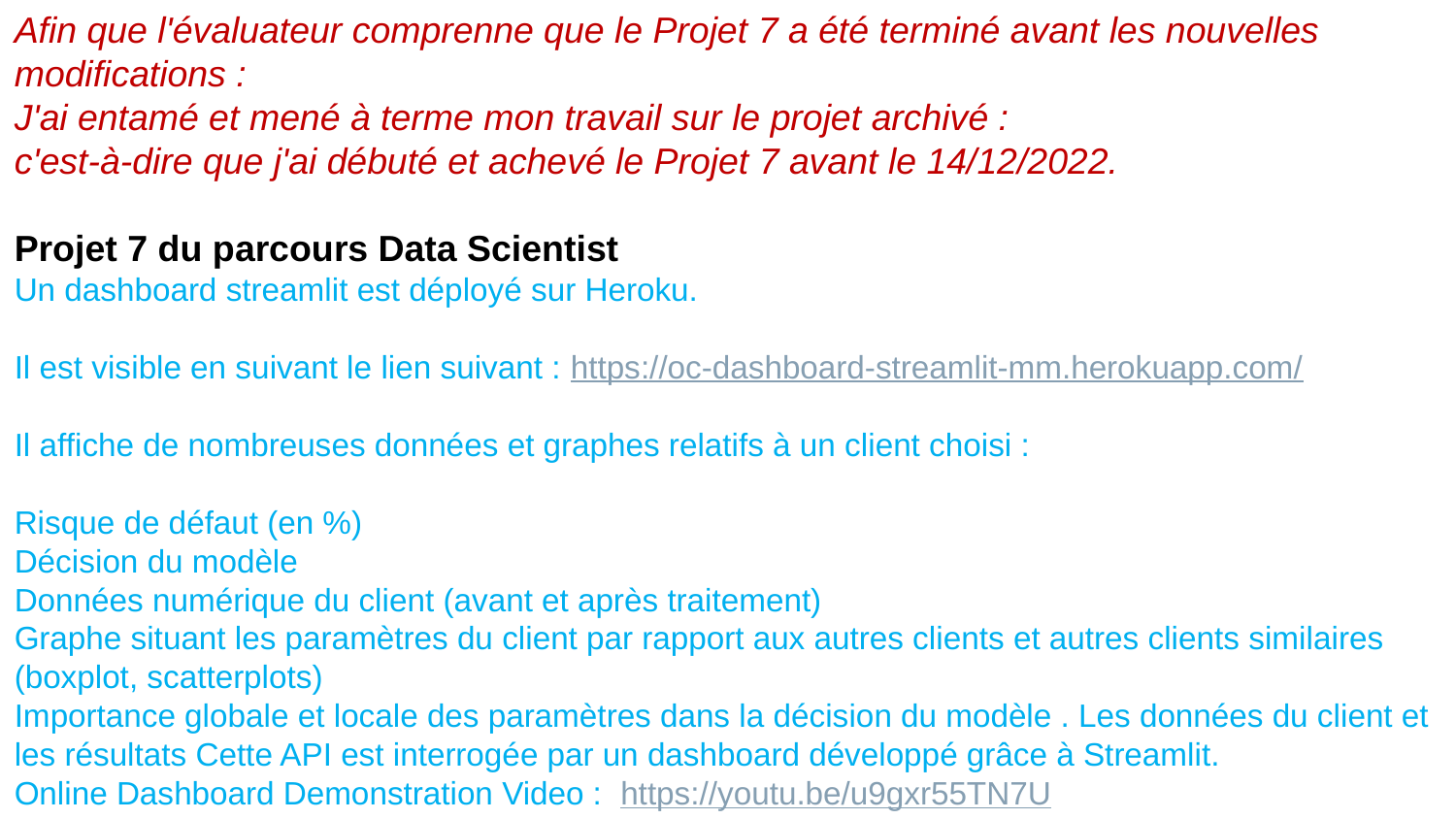

Afin que l'évaluateur comprenne que le Projet 7 a été terminé avant les nouvelles modifications :
J'ai entamé et mené à terme mon travail sur le projet archivé :
c'est-à-dire que j'ai débuté et achevé le Projet 7 avant le 14/12/2022.

Projet 7 du parcours Data Scientist
Un dashboard streamlit est déployé sur Heroku.

Il est visible en suivant le lien suivant : https://oc-dashboard-streamlit-mm.herokuapp.com/

Il affiche de nombreuses données et graphes relatifs à un client choisi :

Risque de défaut (en %)
Décision du modèle
Données numérique du client (avant et après traitement)
Graphe situant les paramètres du client par rapport aux autres clients et autres clients similaires (boxplot, scatterplots)
Importance globale et locale des paramètres dans la décision du modèle . Les données du client et les résultats Cette API est interrogée par un dashboard développé grâce à Streamlit.
Online Dashboard Demonstration Video :  https://youtu.be/u9gxr55TN7U